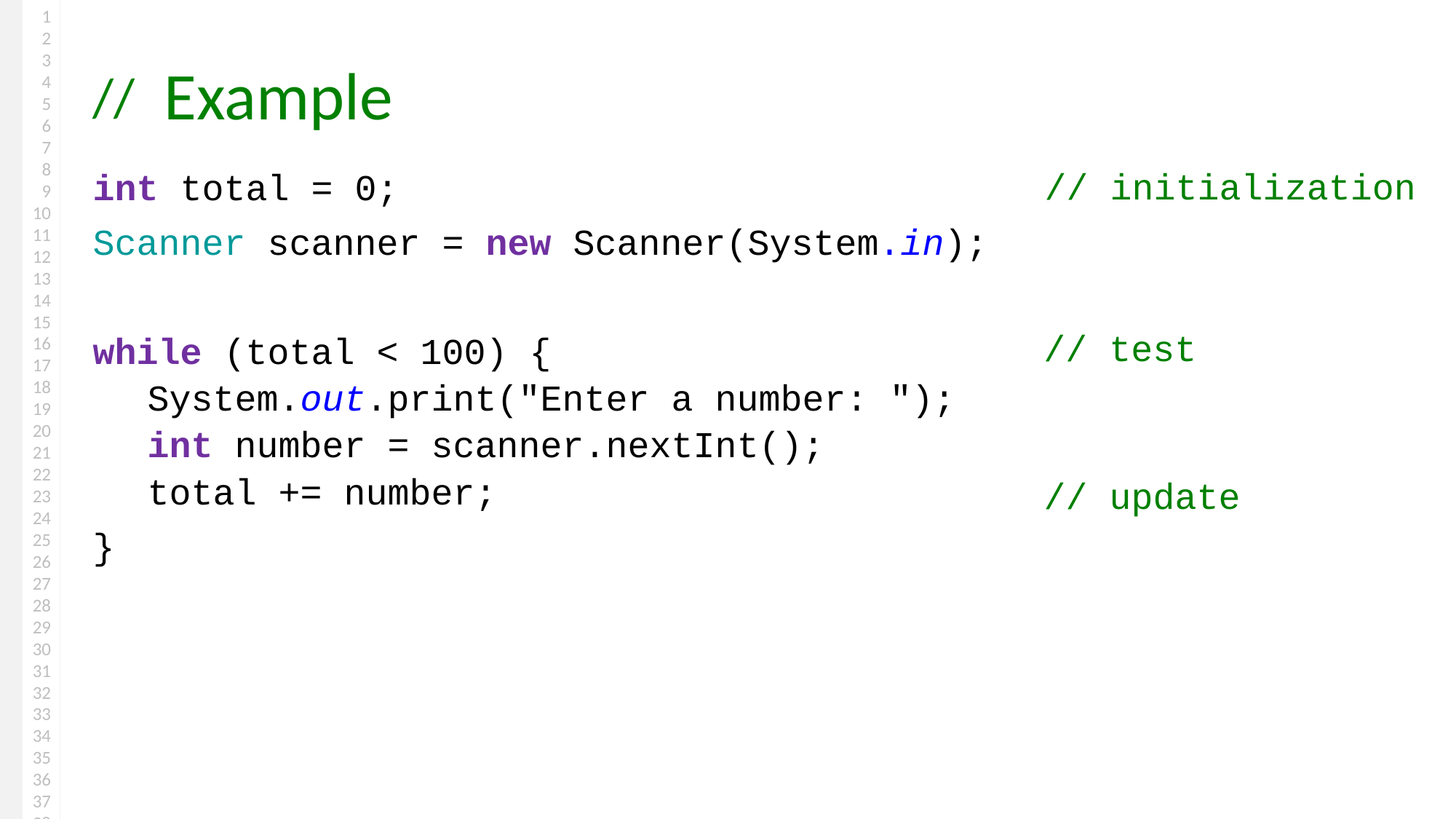

# Example
// initialization
int total = 0;
Scanner scanner = new Scanner(System.in);

while (total < 100) {
System.out.print("Enter a number: ");
int number = scanner.nextInt();
total += number;
}

// test
// update